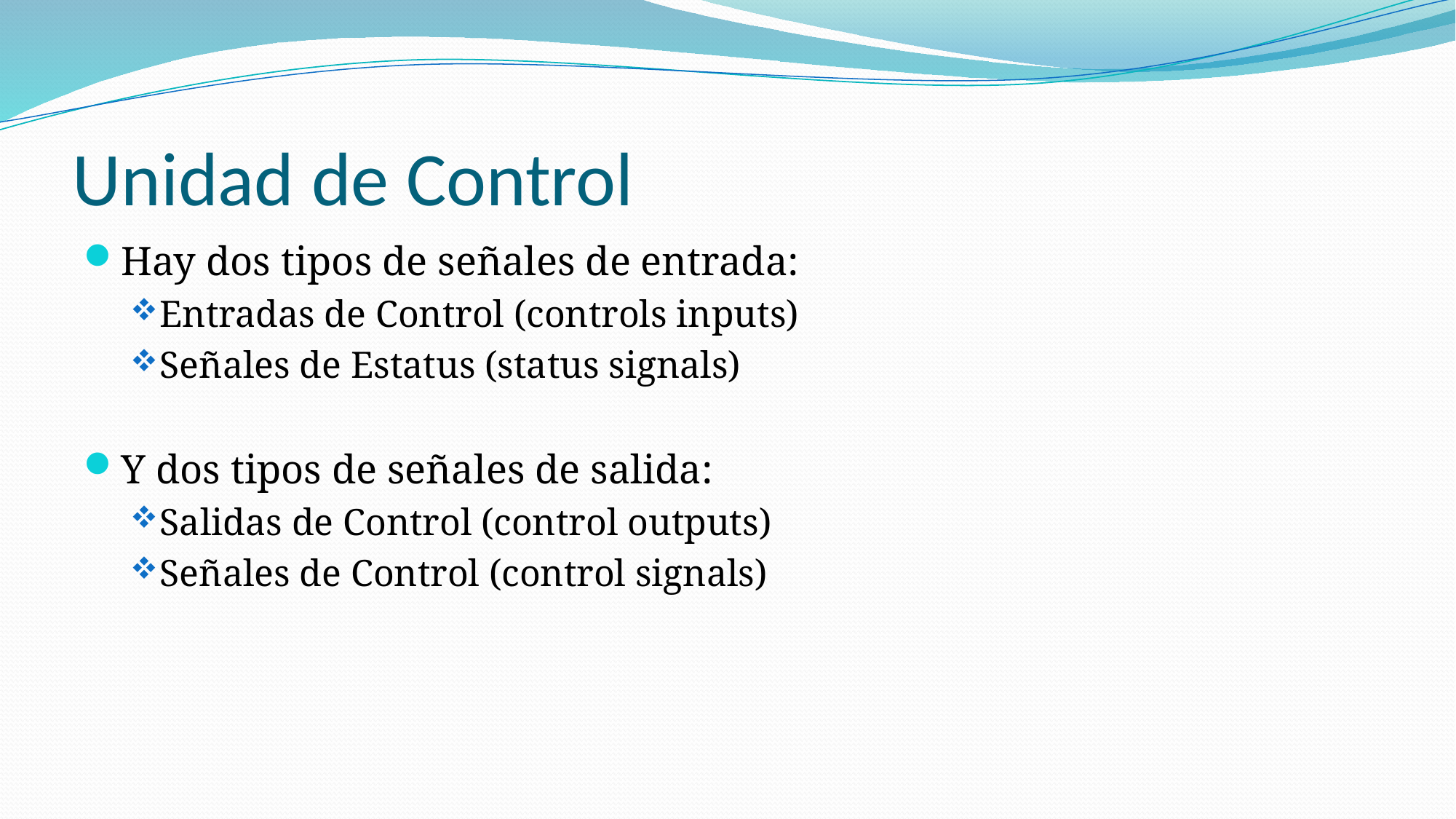

# Unidad de Control
Hay dos tipos de señales de entrada:
Entradas de Control (controls inputs)
Señales de Estatus (status signals)

Y dos tipos de señales de salida:
Salidas de Control (control outputs)
Señales de Control (control signals)